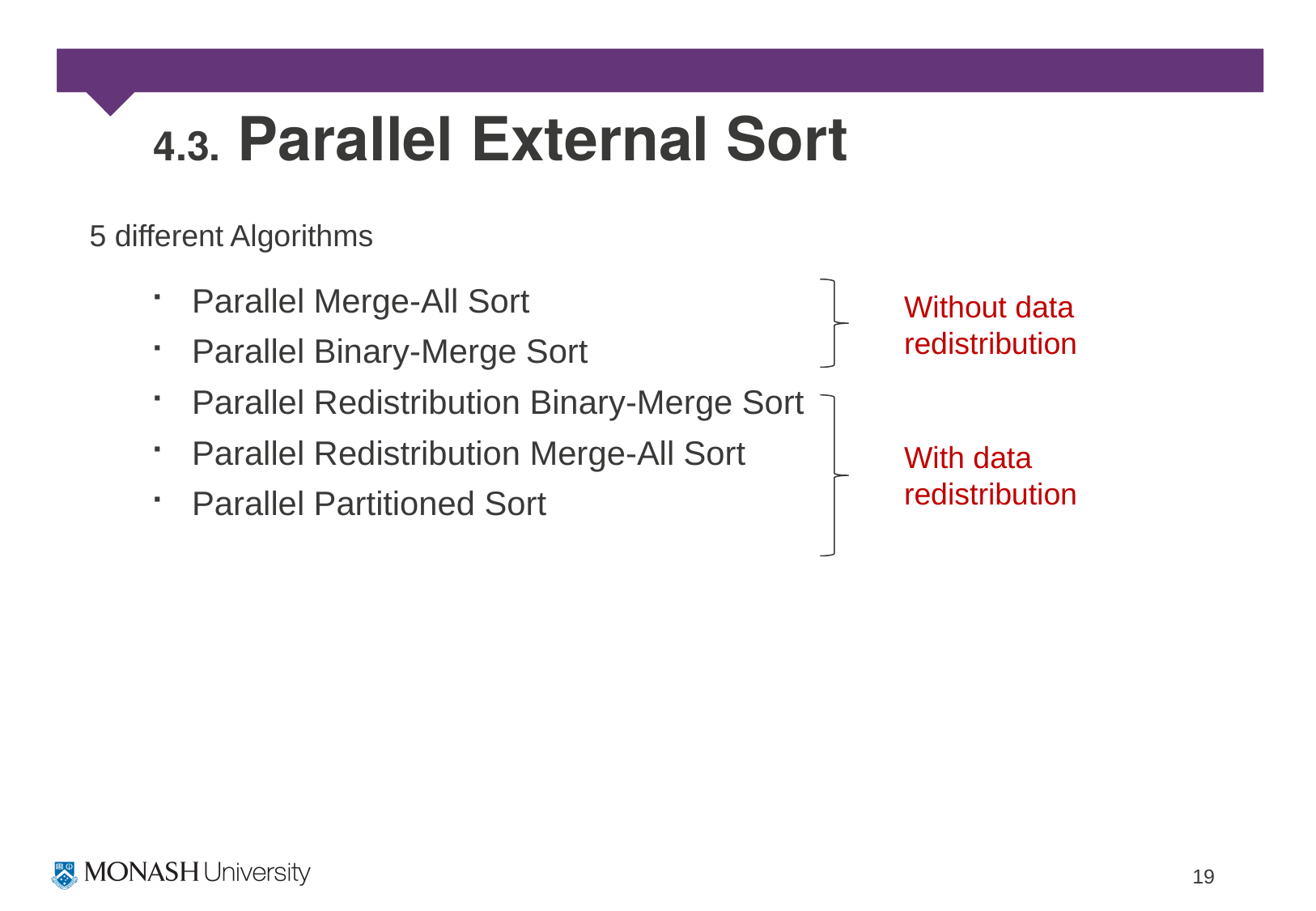

# 4.3. Parallel External Sort
5 different Algorithms
Parallel Merge-All Sort
Parallel Binary-Merge Sort
Parallel Redistribution Binary-Merge Sort
Parallel Redistribution Merge-All Sort
Parallel Partitioned Sort

Without data redistribution

With data redistribution